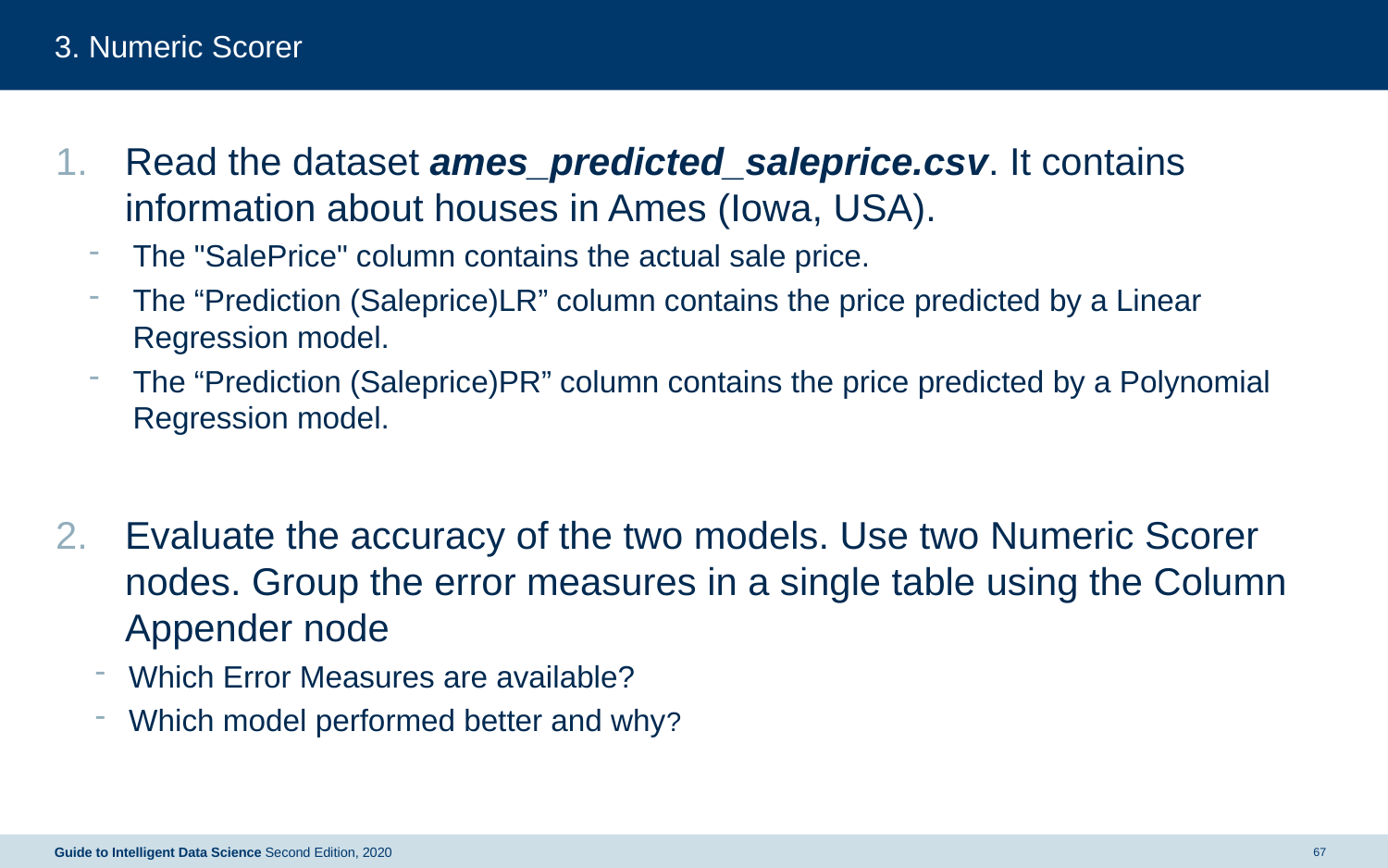

# 3. Numeric Scorer
Read the dataset ames_predicted_saleprice.csv. It contains information about houses in Ames (Iowa, USA).
The "SalePrice" column contains the actual sale price.
The “Prediction (Saleprice)LR” column contains the price predicted by a Linear Regression model.
The “Prediction (Saleprice)PR” column contains the price predicted by a Polynomial Regression model.

Evaluate the accuracy of the two models. Use two Numeric Scorer nodes. Group the error measures in a single table using the Column Appender node
Which Error Measures are available?
Which model performed better and why?

Guide to Intelligent Data Science Second Edition, 2020
67